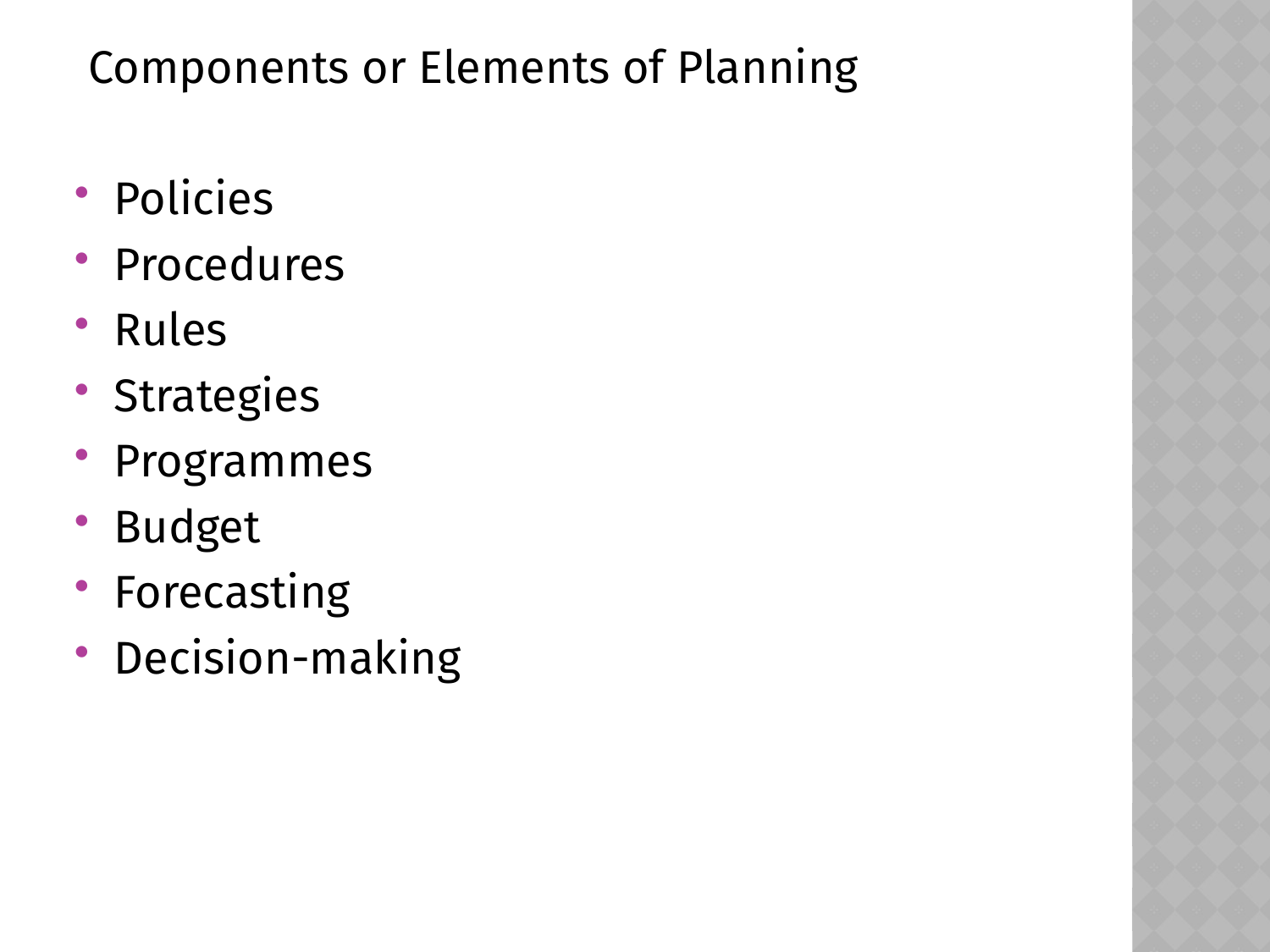

Components or Elements of Planning

Policies
Procedures
Rules
Strategies
Programmes
Budget
Forecasting
Decision-making